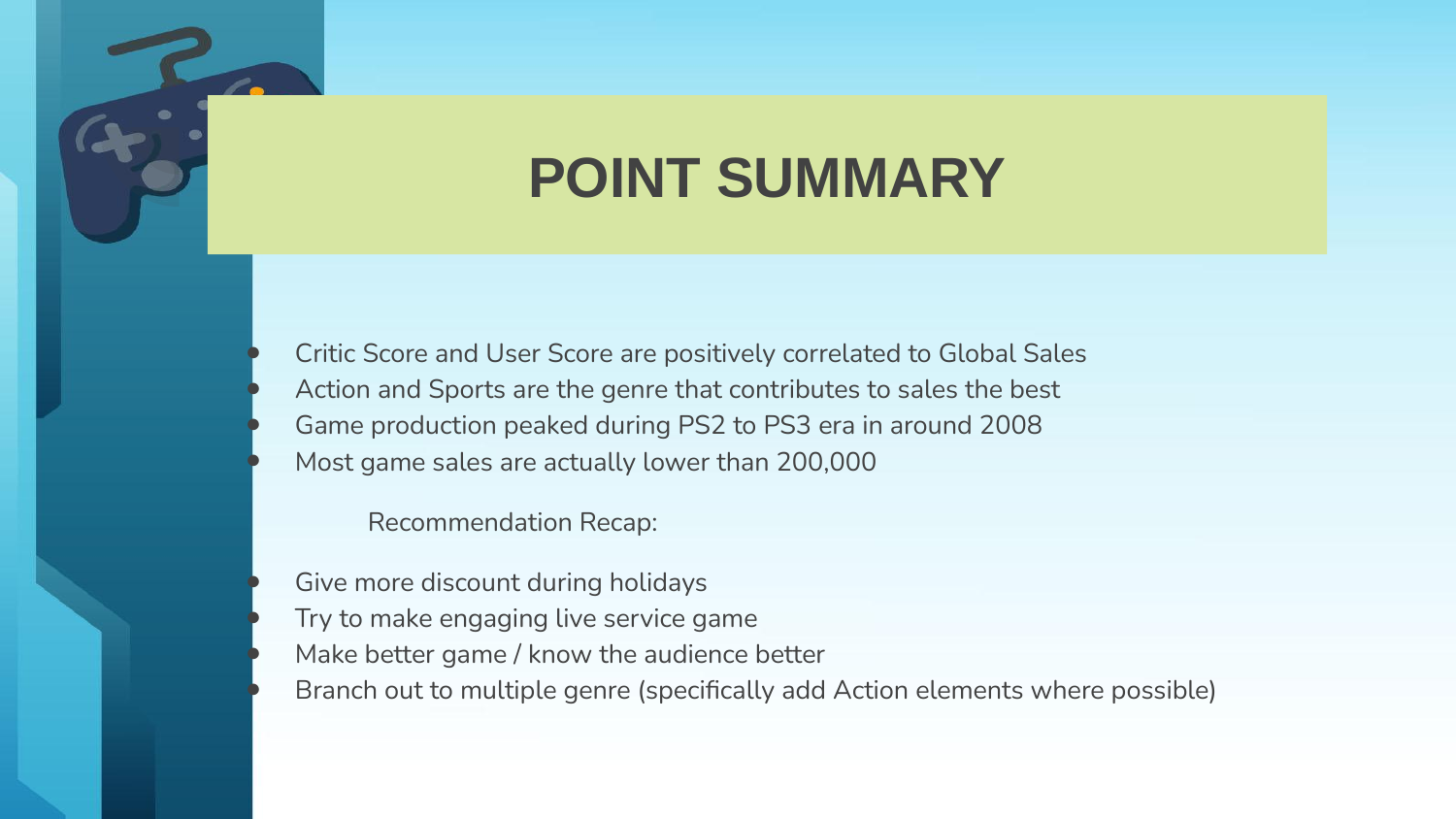

# POINT SUMMARY
Critic Score and User Score are positively correlated to Global Sales
Action and Sports are the genre that contributes to sales the best
Game production peaked during PS2 to PS3 era in around 2008
Most game sales are actually lower than 200,000
	Recommendation Recap:
Give more discount during holidays
Try to make engaging live service game
Make better game / know the audience better
Branch out to multiple genre (specifically add Action elements where possible)